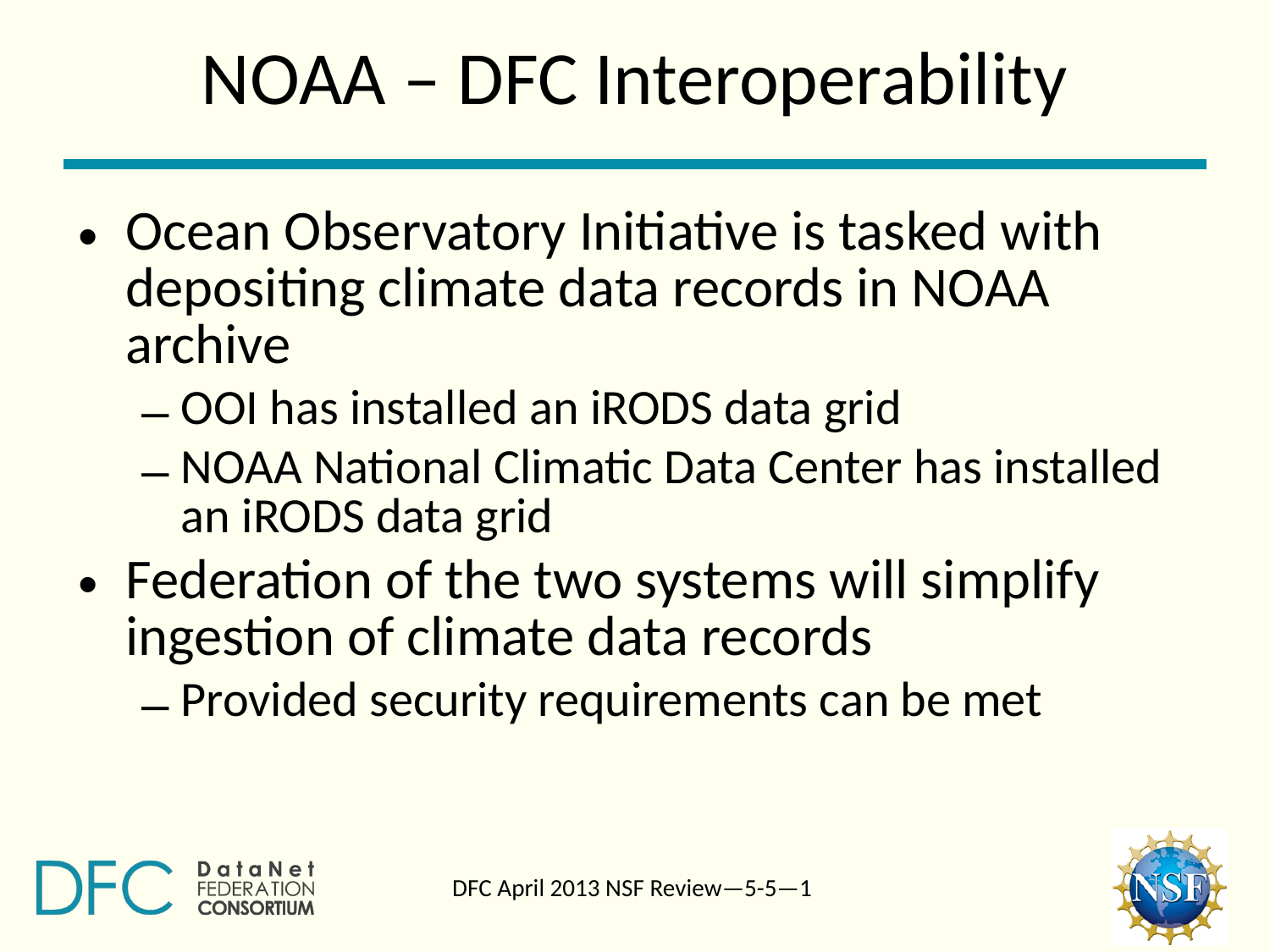

# NOAA – DFC Interoperability
Ocean Observatory Initiative is tasked with depositing climate data records in NOAA archive
OOI has installed an iRODS data grid
NOAA National Climatic Data Center has installed an iRODS data grid
Federation of the two systems will simplify ingestion of climate data records
Provided security requirements can be met

DFC April 2013 NSF Review—5-5—1